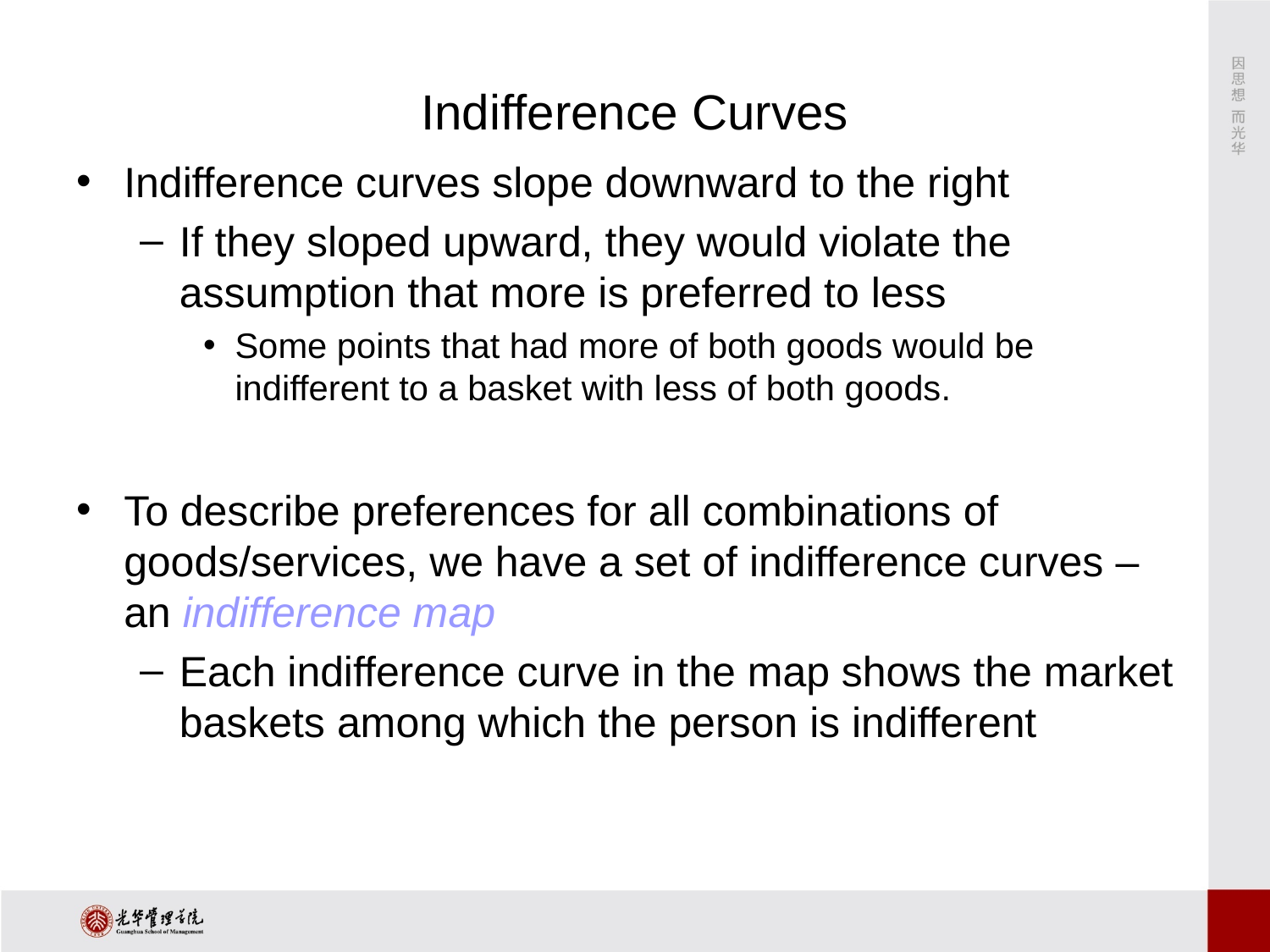

# Indifference Curves
Indifference curves slope downward to the right
If they sloped upward, they would violate the assumption that more is preferred to less
Some points that had more of both goods would be indifferent to a basket with less of both goods.

To describe preferences for all combinations of goods/services, we have a set of indifference curves – an indifference map
Each indifference curve in the map shows the market baskets among which the person is indifferent